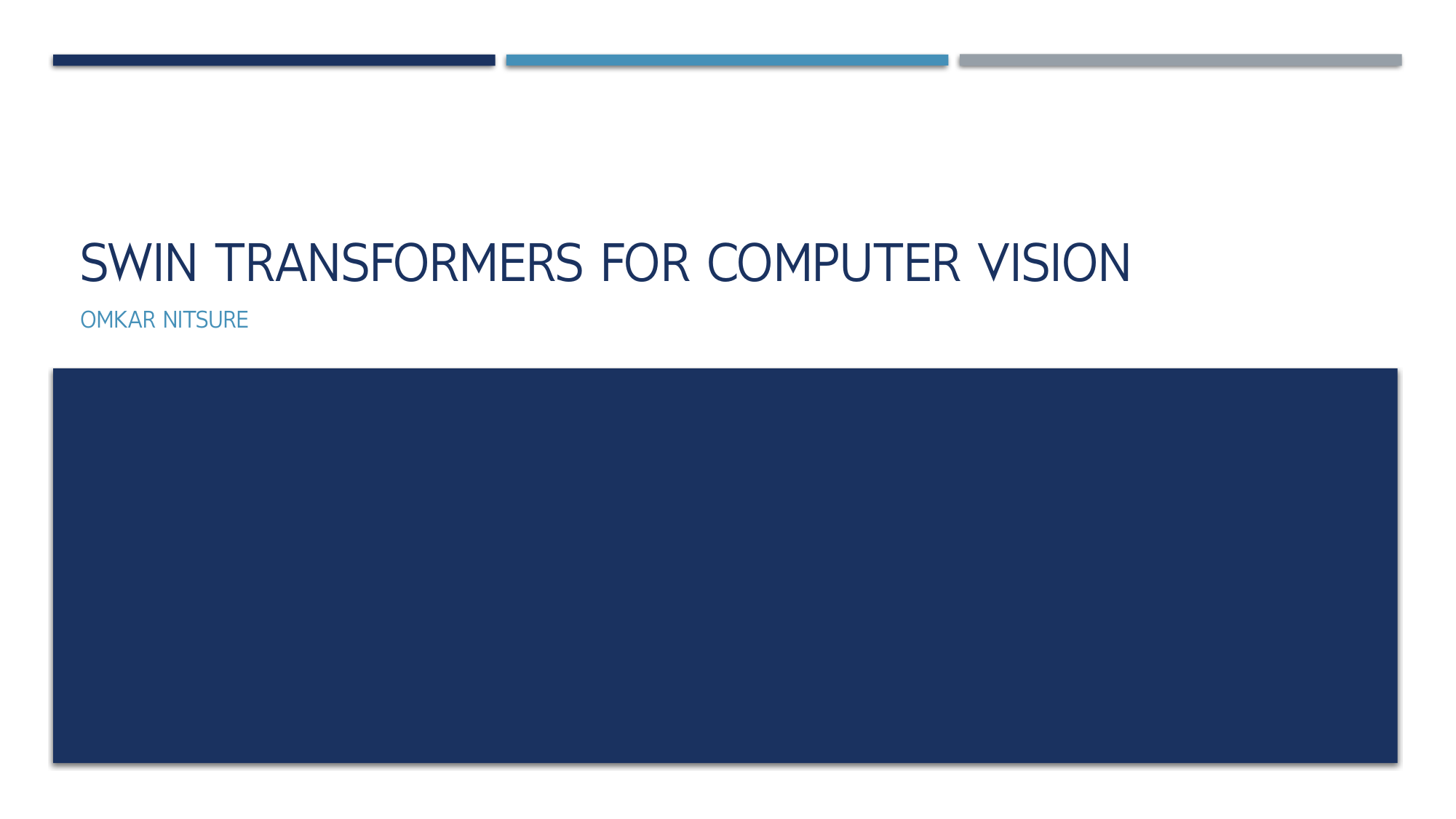

# Swin Transformers for computer vision
Omkar NITSURE